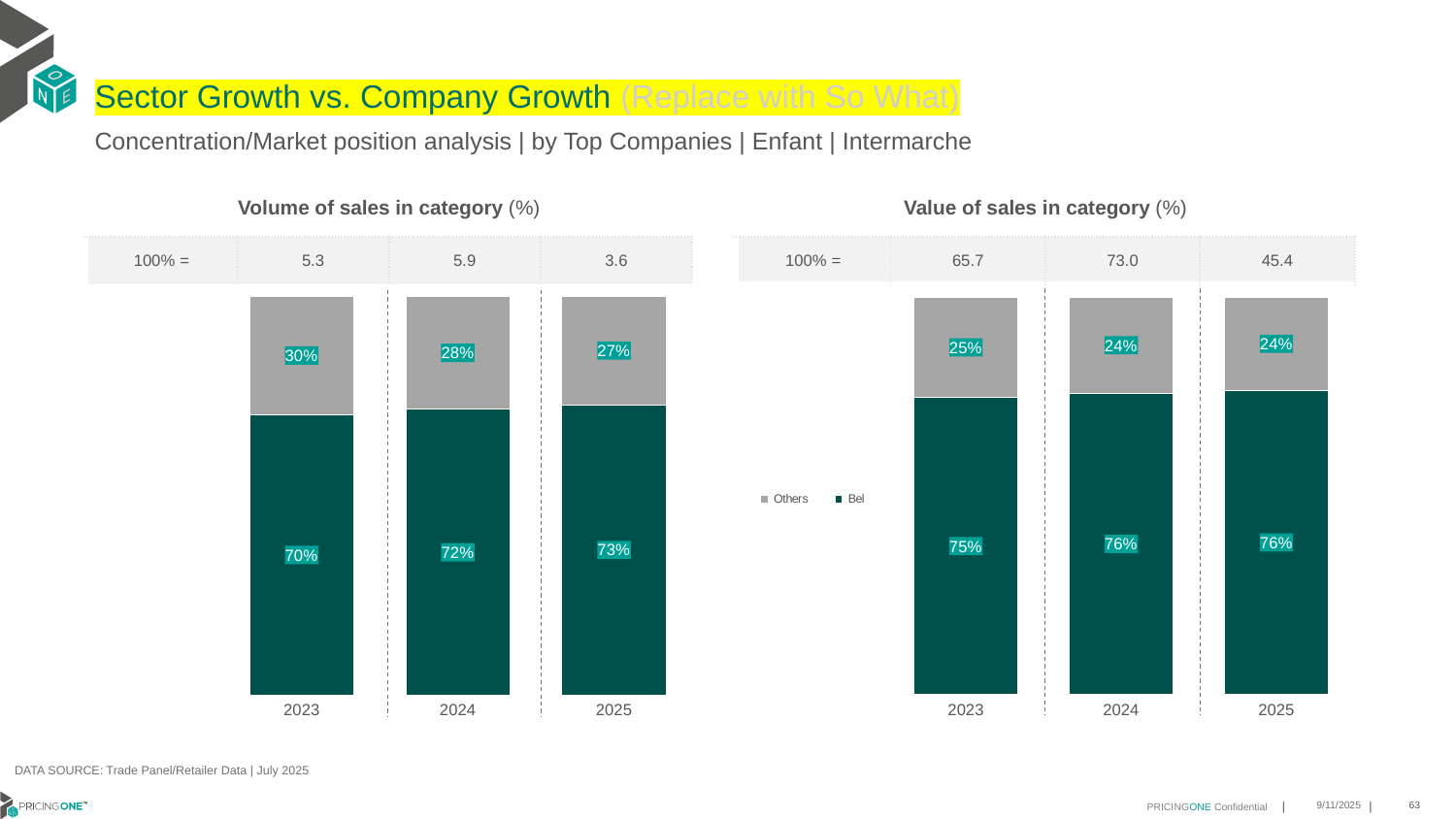

# Sector Growth vs. Company Growth (Replace with So What)
Concentration/Market position analysis | by Top Companies | Enfant | Intermarche
| Volume of sales in category (%) |  |  |  |
| --- | --- | --- | --- |
| 100% = | 5.3 | 5.9 | 3.6 |
| Value of sales in category (%) |  |  |  |
| --- | --- | --- | --- |
| 100% = | 65.7 | 73.0 | 45.4 |

### Chart

| Category | Bel | Others |
|---|---|---|
| 2023 | 0.7028946651162993 | 0.29710533488370067 |
| 2024 | 0.7164413363913125 | 0.2835586636086876 |
| 2025 | 0.7280302049827487 | 0.27196979501725127 |

### Chart

| Category | Bel | Others |
|---|---|---|
| 2023 | 0.7462876802983811 | 0.25371231970161895 |
| 2024 | 0.7574360559922302 | 0.24256394400776982 |
| 2025 | 0.7647528143745728 | 0.23524718562542724 |
DATA SOURCE: Trade Panel/Retailer Data | July 2025

9/11/2025
63